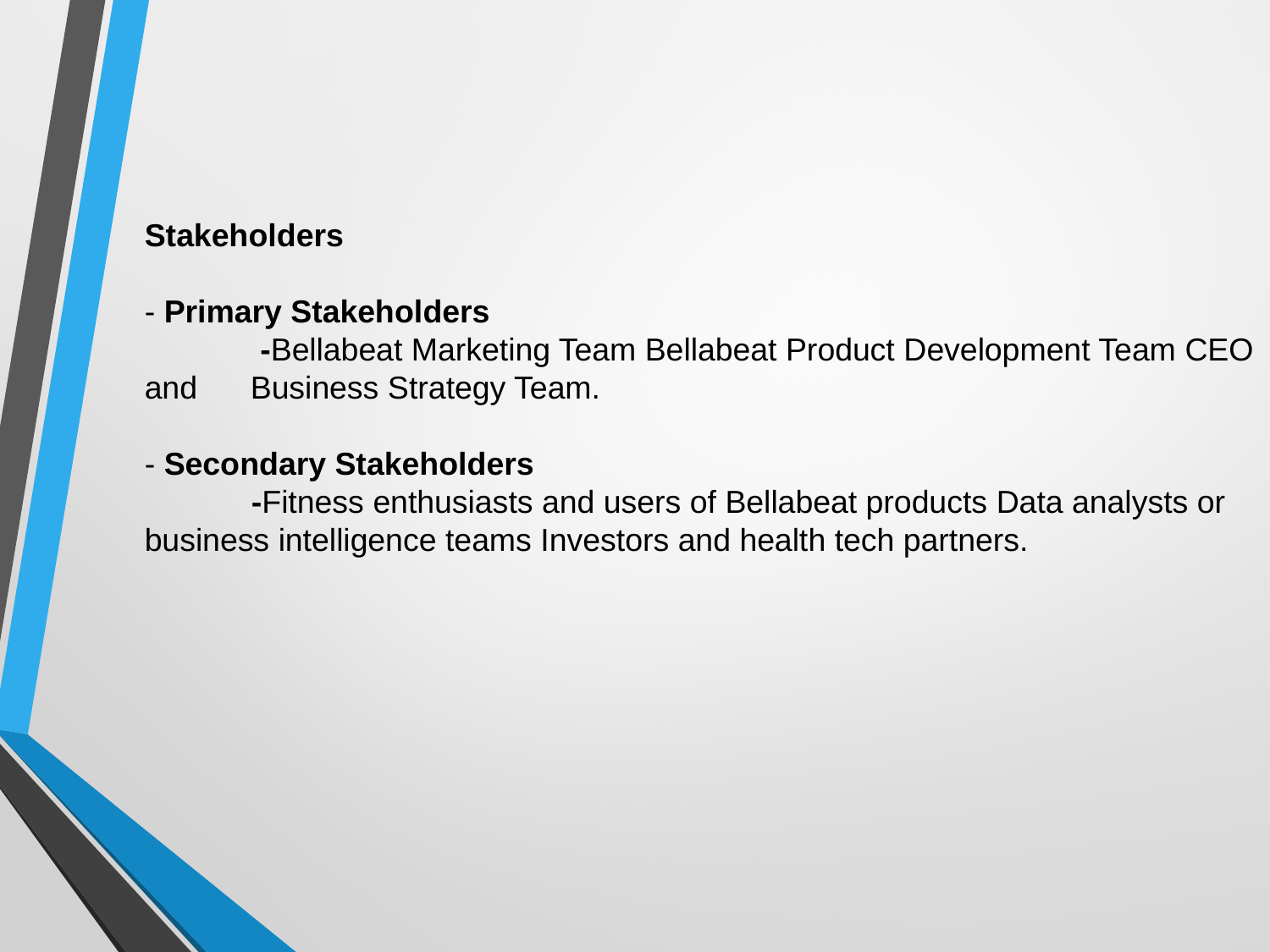

Stakeholders

- Primary Stakeholders
             -Bellabeat Marketing Team Bellabeat Product Development Team CEO and      Business Strategy Team.

- Secondary Stakeholders
            -Fitness enthusiasts and users of Bellabeat products Data analysts or business intelligence teams Investors and health tech partners.